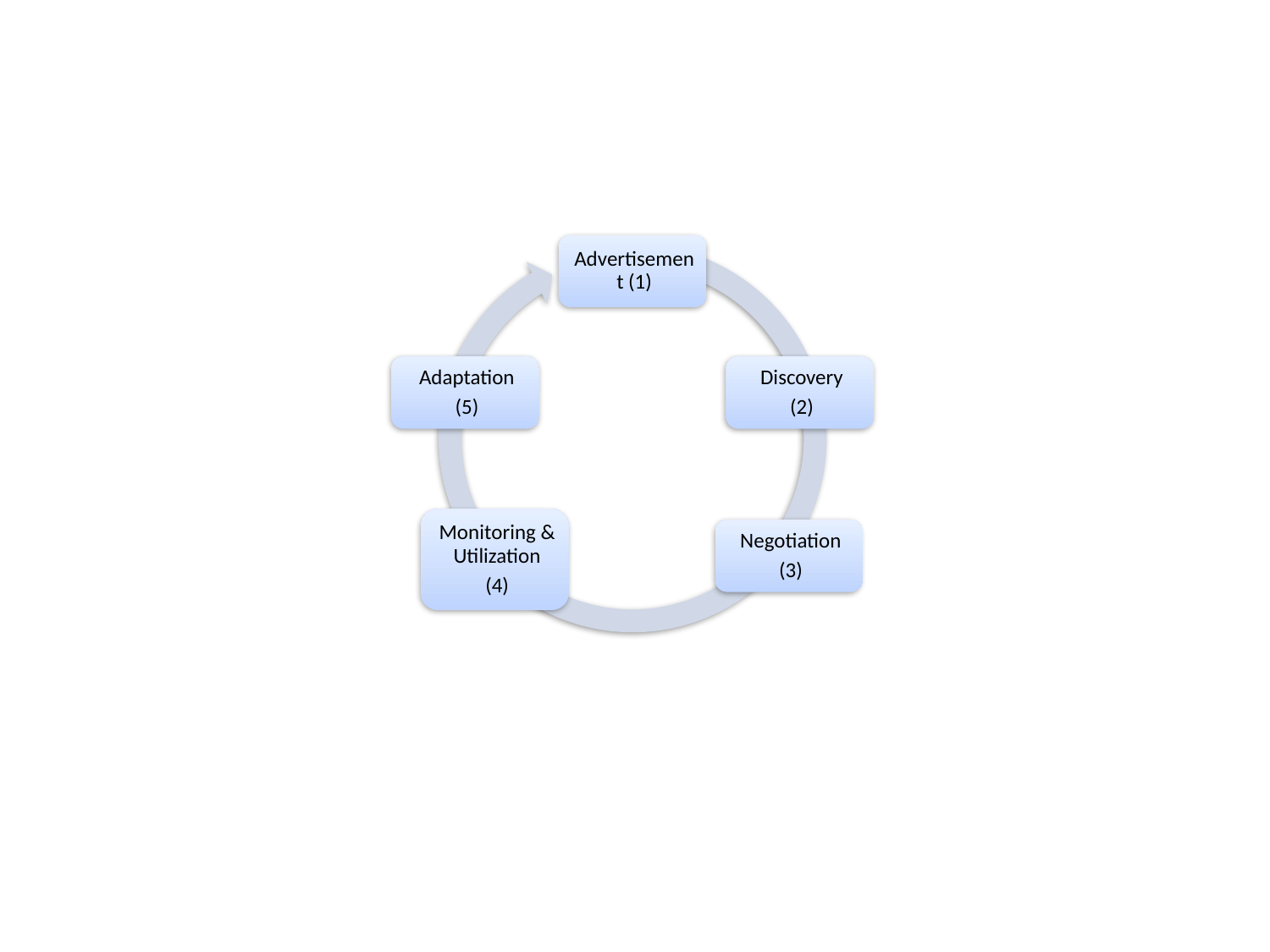

Advertisement (1)
Discovery
(2)
Negotiation
(3)
Monitoring & Utilization
(4)
Adaptation
(5)